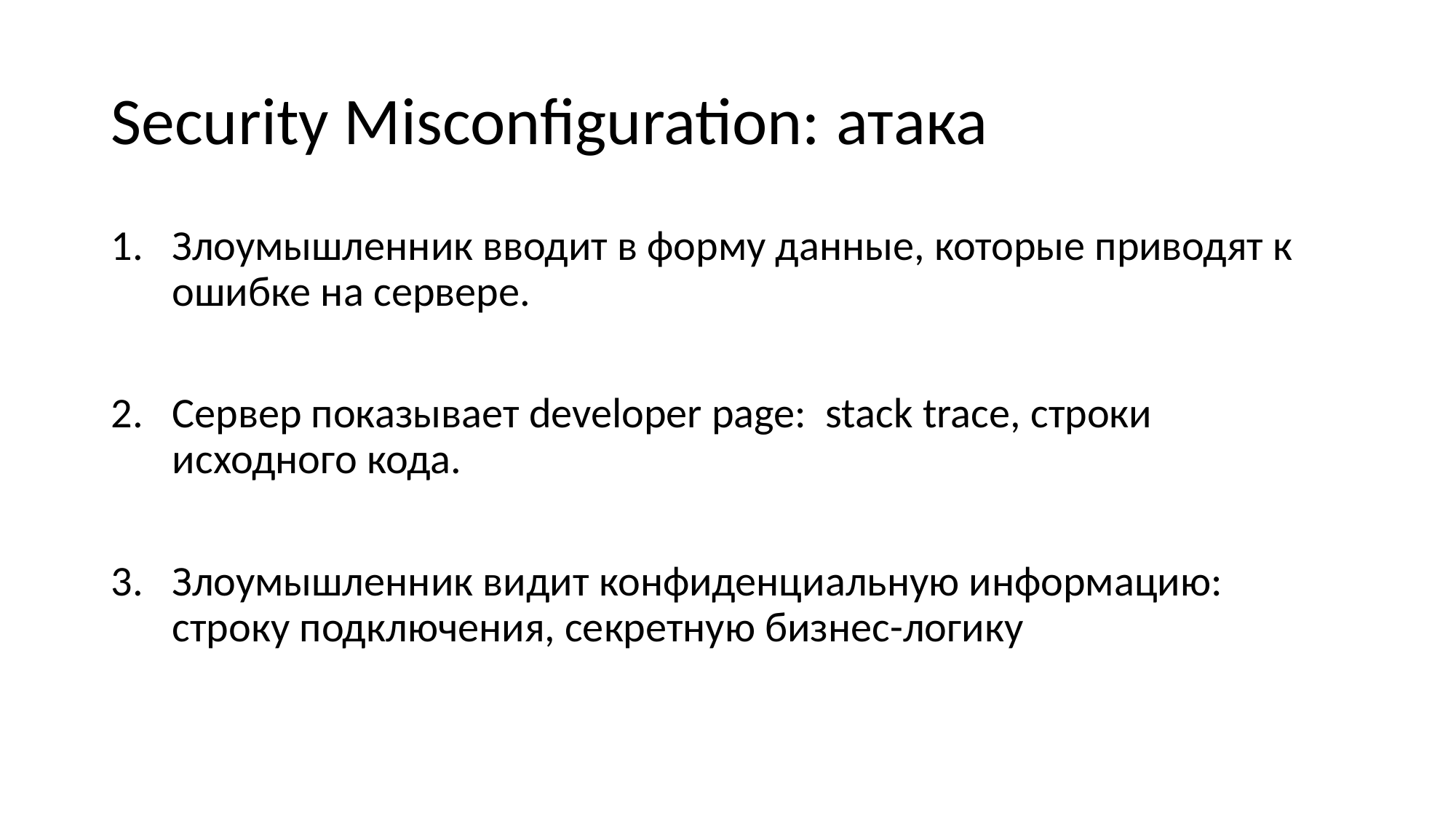

# Security Misconfiguration: атака
Злоумышленник вводит в форму данные, которые приводят к ошибке на сервере.

Сервер показывает developer page:  stack trace, строки исходного кода.

Злоумышленник видит конфиденциальную информацию: строку подключения, секретную бизнес-логику